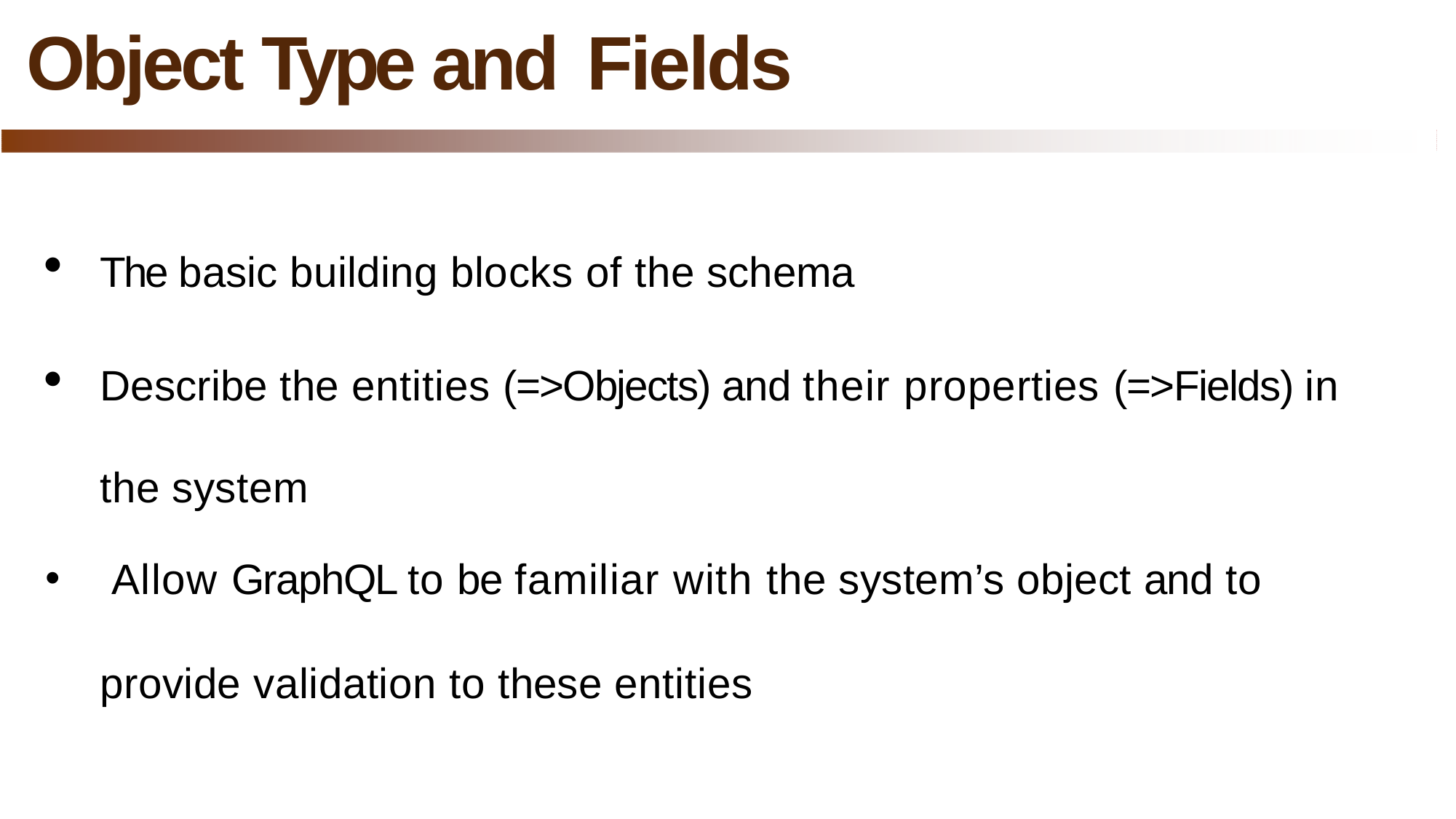

# Object Type and Fields

The basic building blocks of the schema
Describe the entities (=>Objects) and their properties (=>Fields) in  the system

Allow GraphQL to be familiar with the system’s object and to

provide validation to these entities